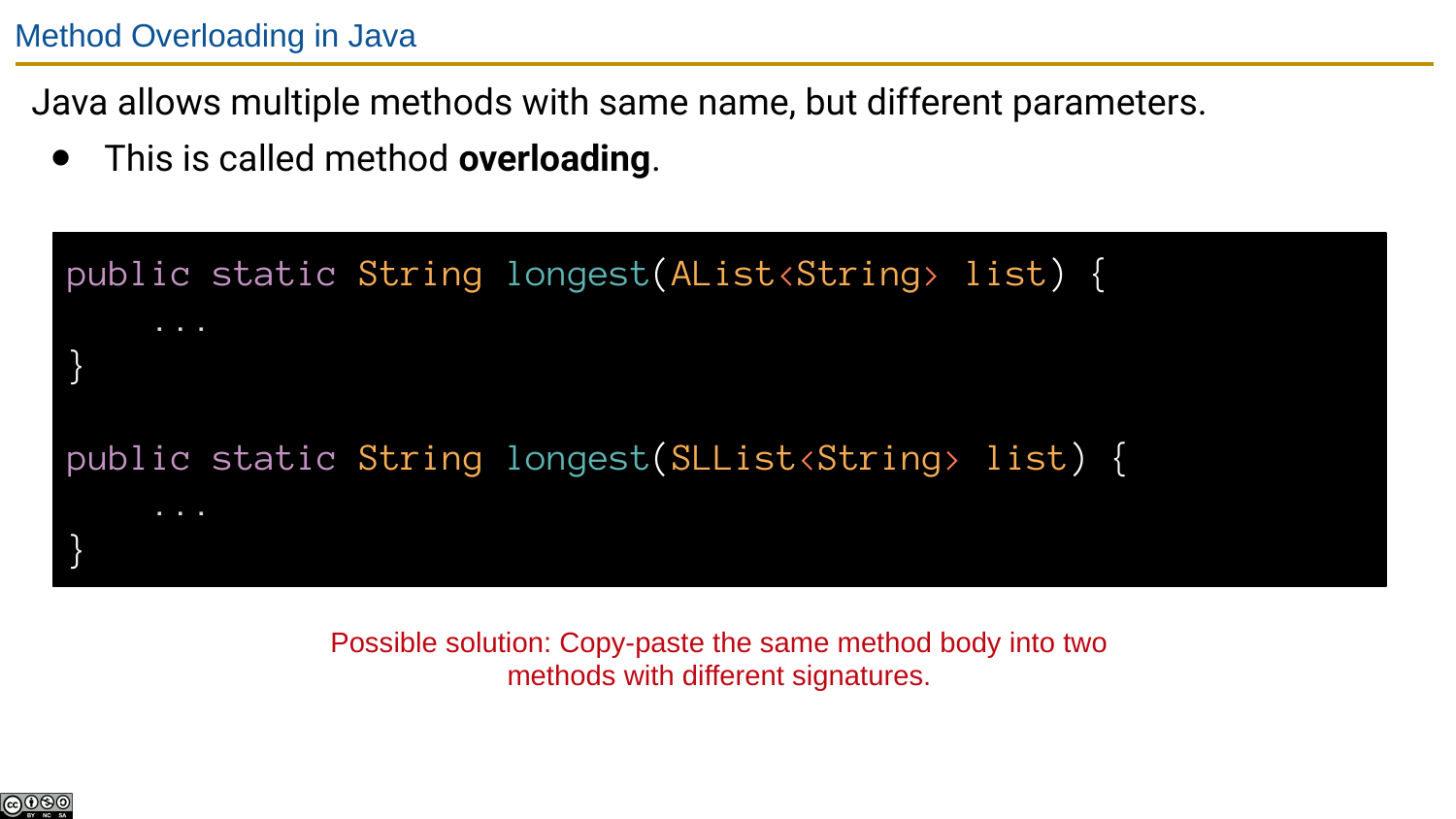

# Method Overloading in Java
Java allows multiple methods with same name, but different parameters.
This is called method overloading.
public static String longest(AList<String> list) {
    ...
}

public static String longest(SLList<String> list) {
    ...
}
Possible solution: Copy-paste the same method body into two methods with different signatures.